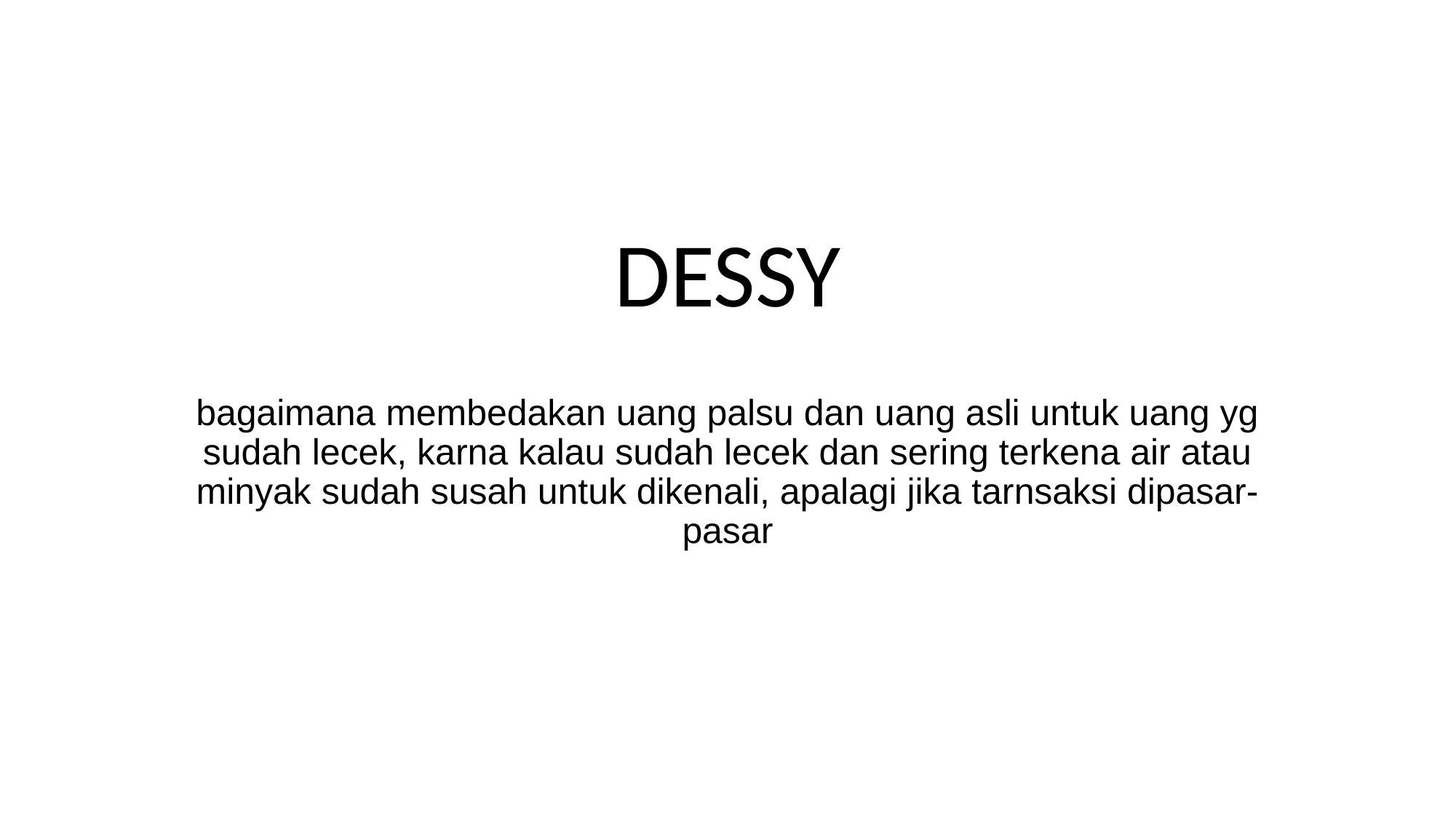

# DESSY
bagaimana membedakan uang palsu dan uang asli untuk uang yg sudah lecek, karna kalau sudah lecek dan sering terkena air atau minyak sudah susah untuk dikenali, apalagi jika tarnsaksi dipasar-pasar